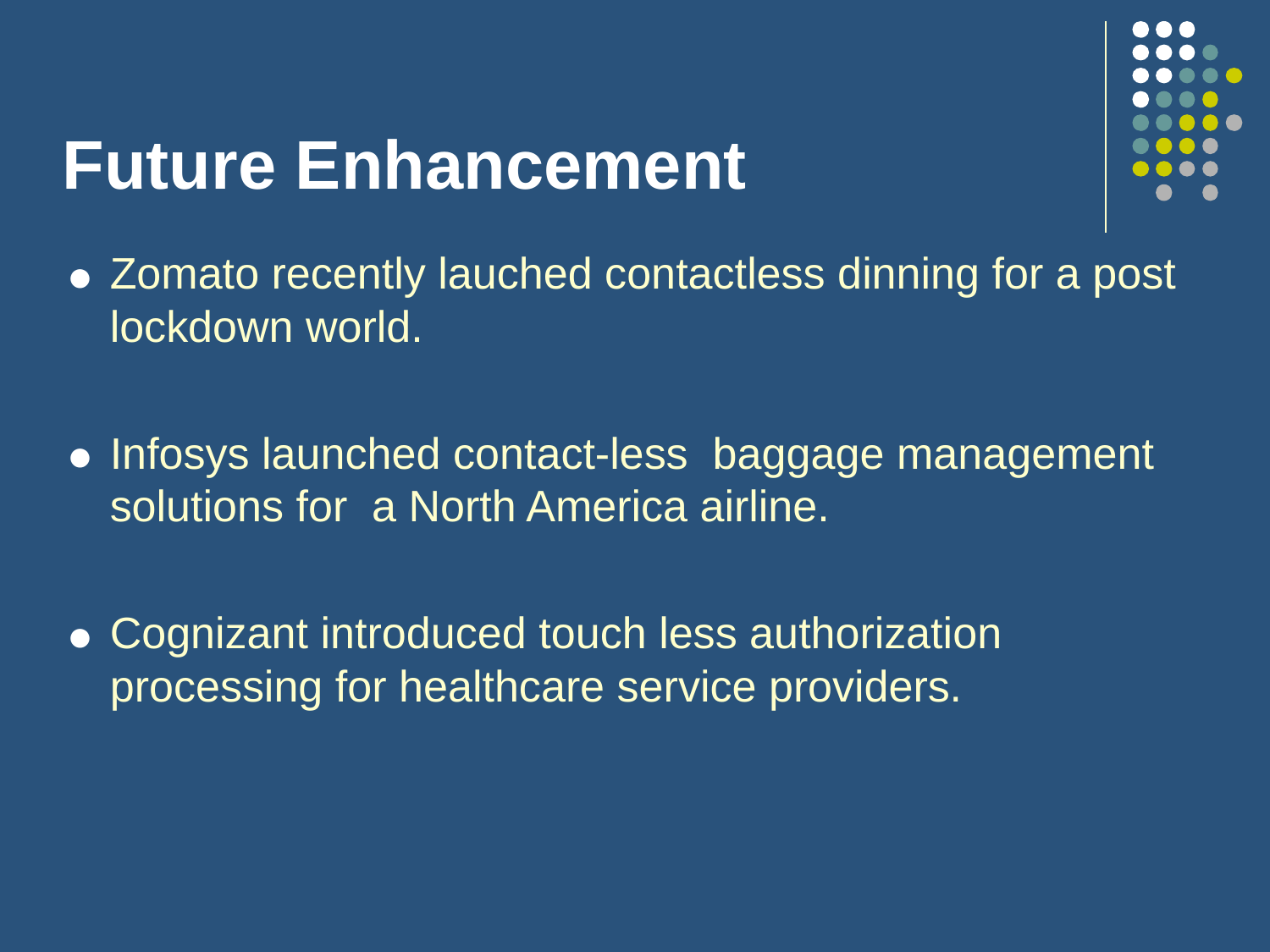

# Future Enhancement
Zomato recently lauched contactless dinning for a post lockdown world.

Infosys launched contact-less  baggage management solutions for  a North America airline.

Cognizant introduced touch less authorization processing for healthcare service providers.